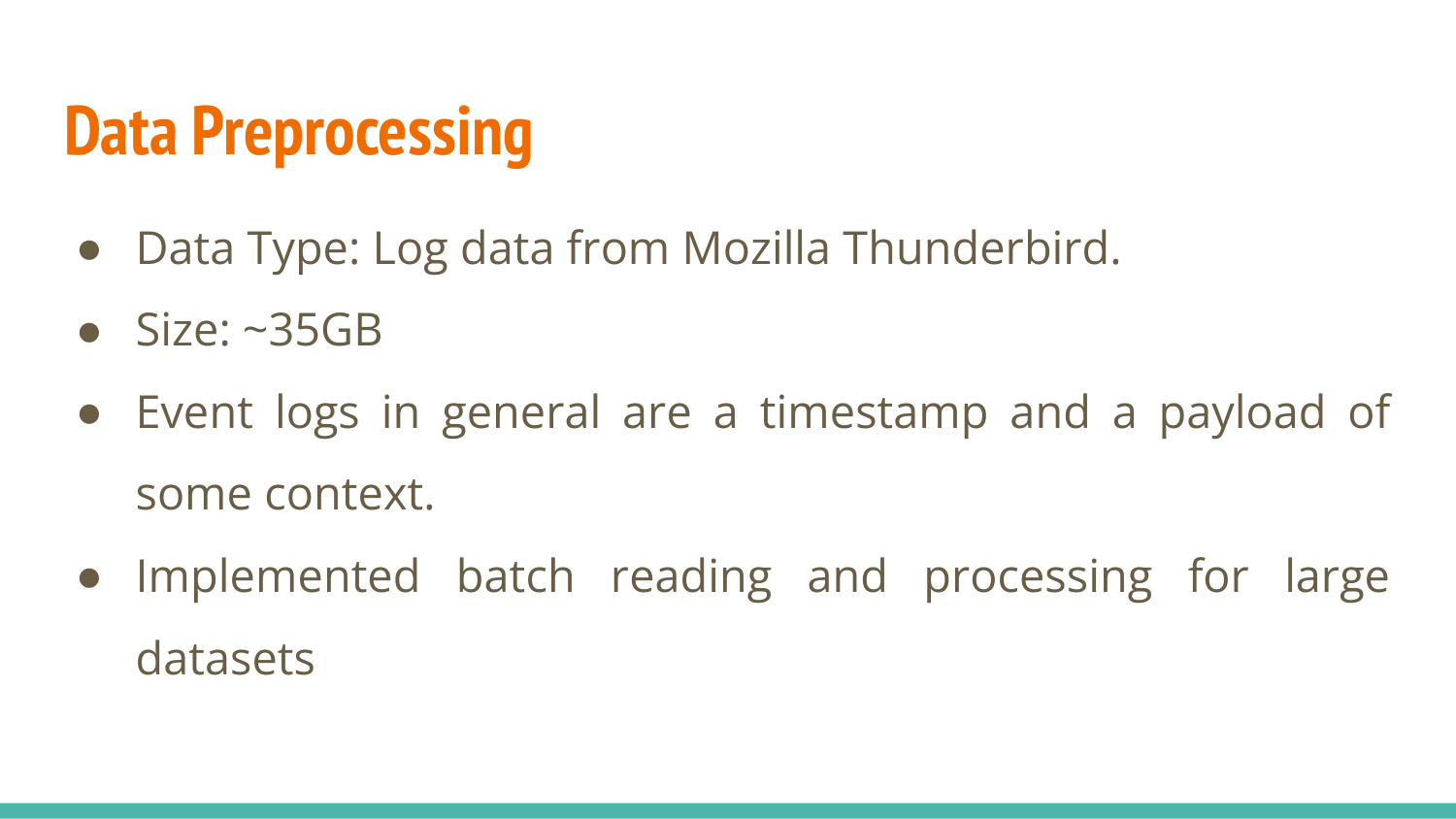

# Data Preprocessing
Data Type: Log data from Mozilla Thunderbird.
Size: ~35GB
Event logs in general are a timestamp and a payload of some context.
Implemented batch reading and processing for large datasets